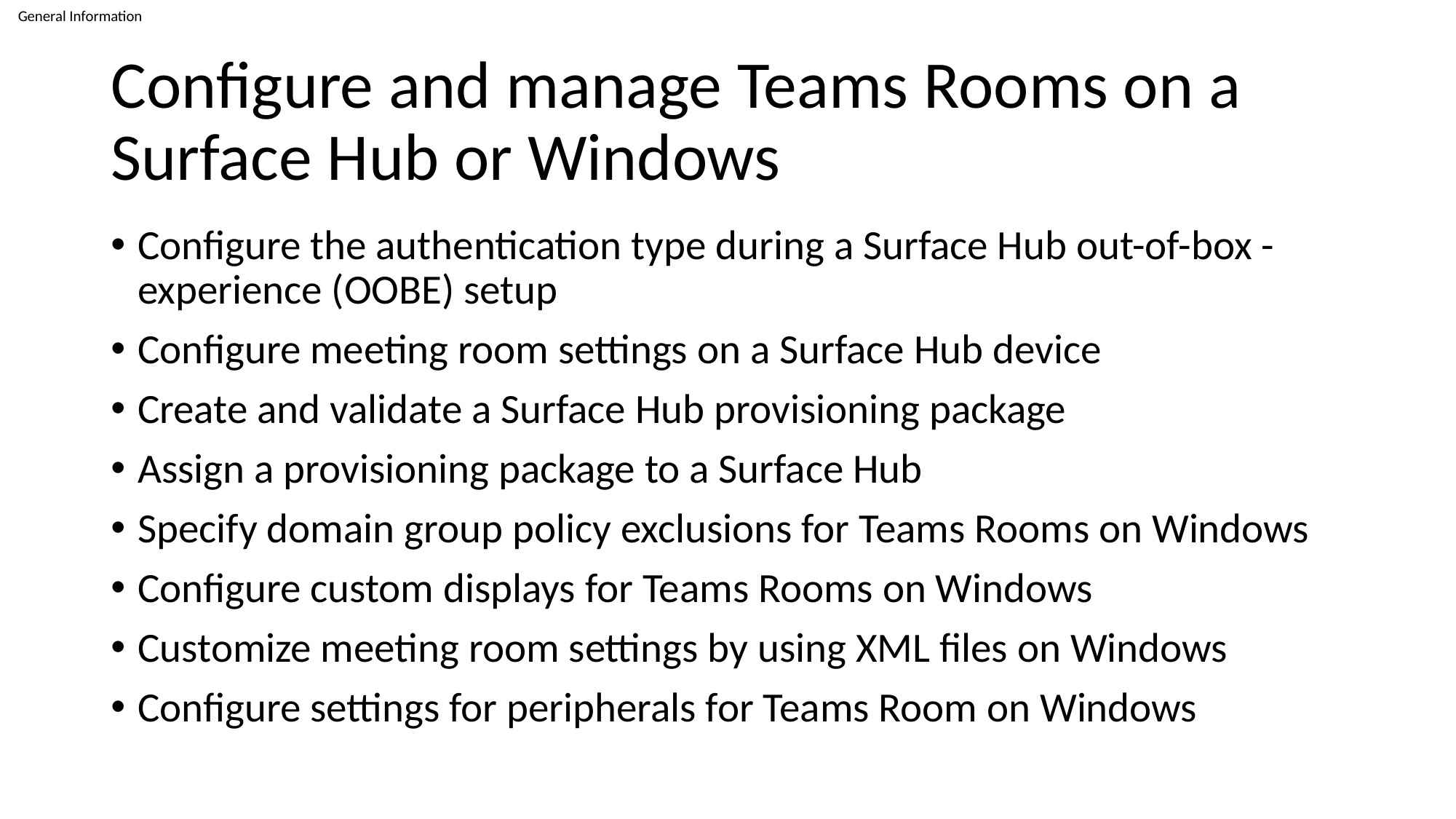

# Configure and manage Teams Rooms on a Surface Hub or Windows
Configure the authentication type during a Surface Hub out-of-box -experience (OOBE) setup
Configure meeting room settings on a Surface Hub device
Create and validate a Surface Hub provisioning package
Assign a provisioning package to a Surface Hub
Specify domain group policy exclusions for Teams Rooms on Windows
Configure custom displays for Teams Rooms on Windows
Customize meeting room settings by using XML files on Windows
Configure settings for peripherals for Teams Room on Windows